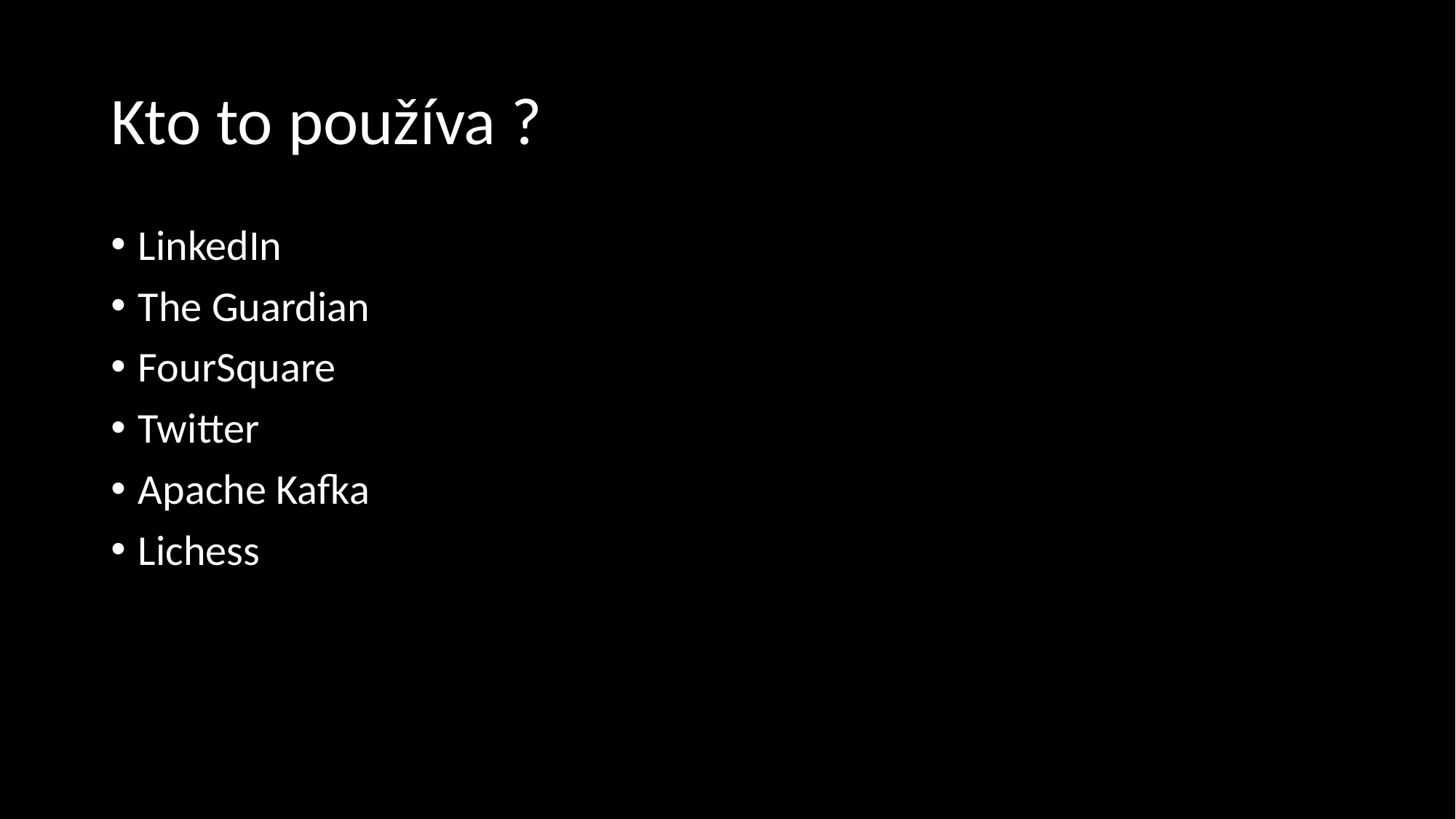

# Kto to používa ?
LinkedIn
The Guardian
FourSquare
Twitter
Apache Kafka
Lichess